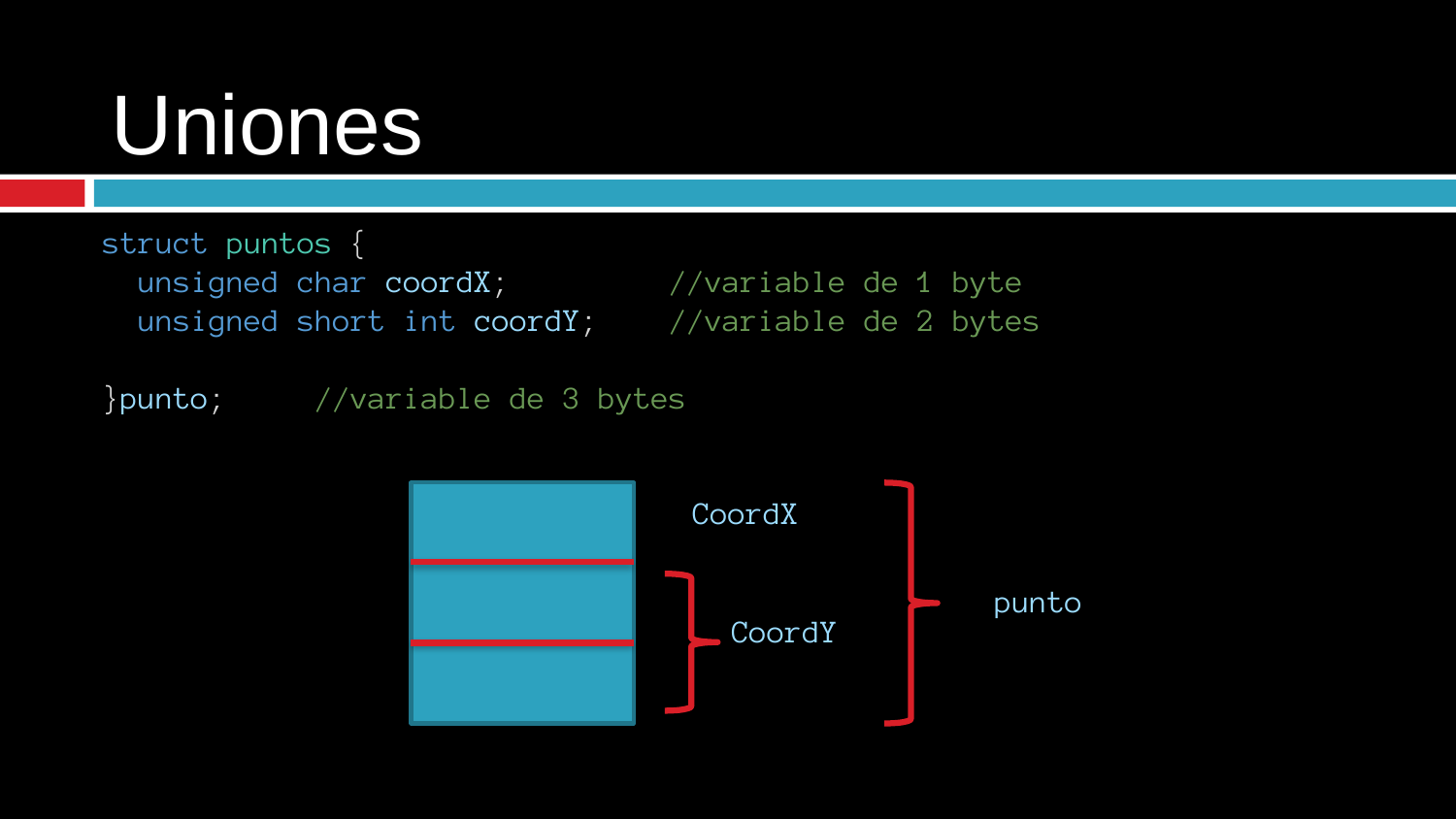

# Uniones
struct puntos {
  unsigned char coordX;         //variable de 1 byte
  unsigned short int coordY;    //variable de 2 bytes
}punto;     //variable de 3 bytes

CoordX

punto
CoordY